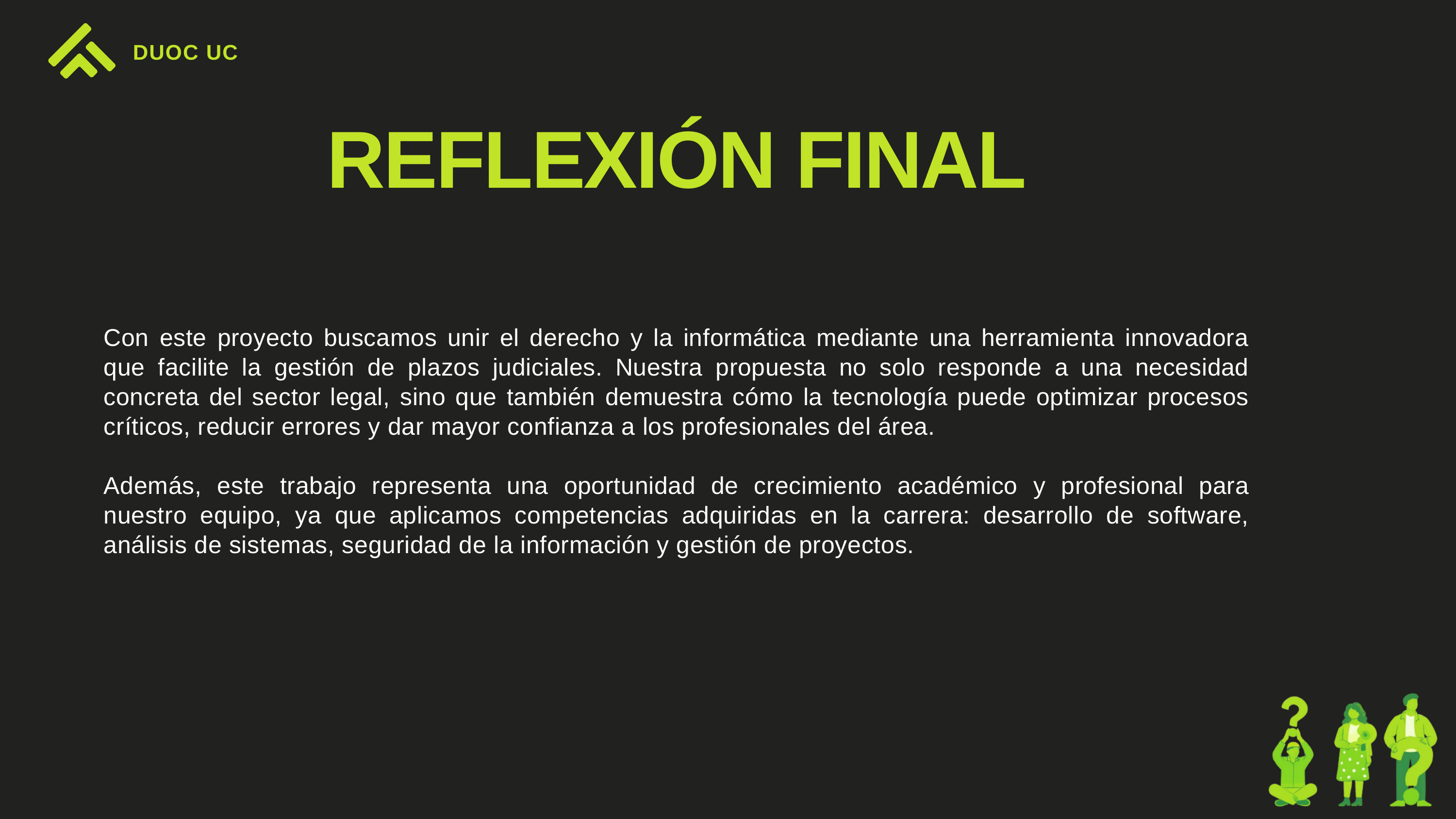

DUOC UC
REFLEXIÓN FINAL
Con este proyecto buscamos unir el derecho y la informática mediante una herramienta innovadora que facilite la gestión de plazos judiciales. Nuestra propuesta no solo responde a una necesidad concreta del sector legal, sino que también demuestra cómo la tecnología puede optimizar procesos críticos, reducir errores y dar mayor confianza a los profesionales del área.

Además, este trabajo representa una oportunidad de crecimiento académico y profesional para nuestro equipo, ya que aplicamos competencias adquiridas en la carrera: desarrollo de software, análisis de sistemas, seguridad de la información y gestión de proyectos.